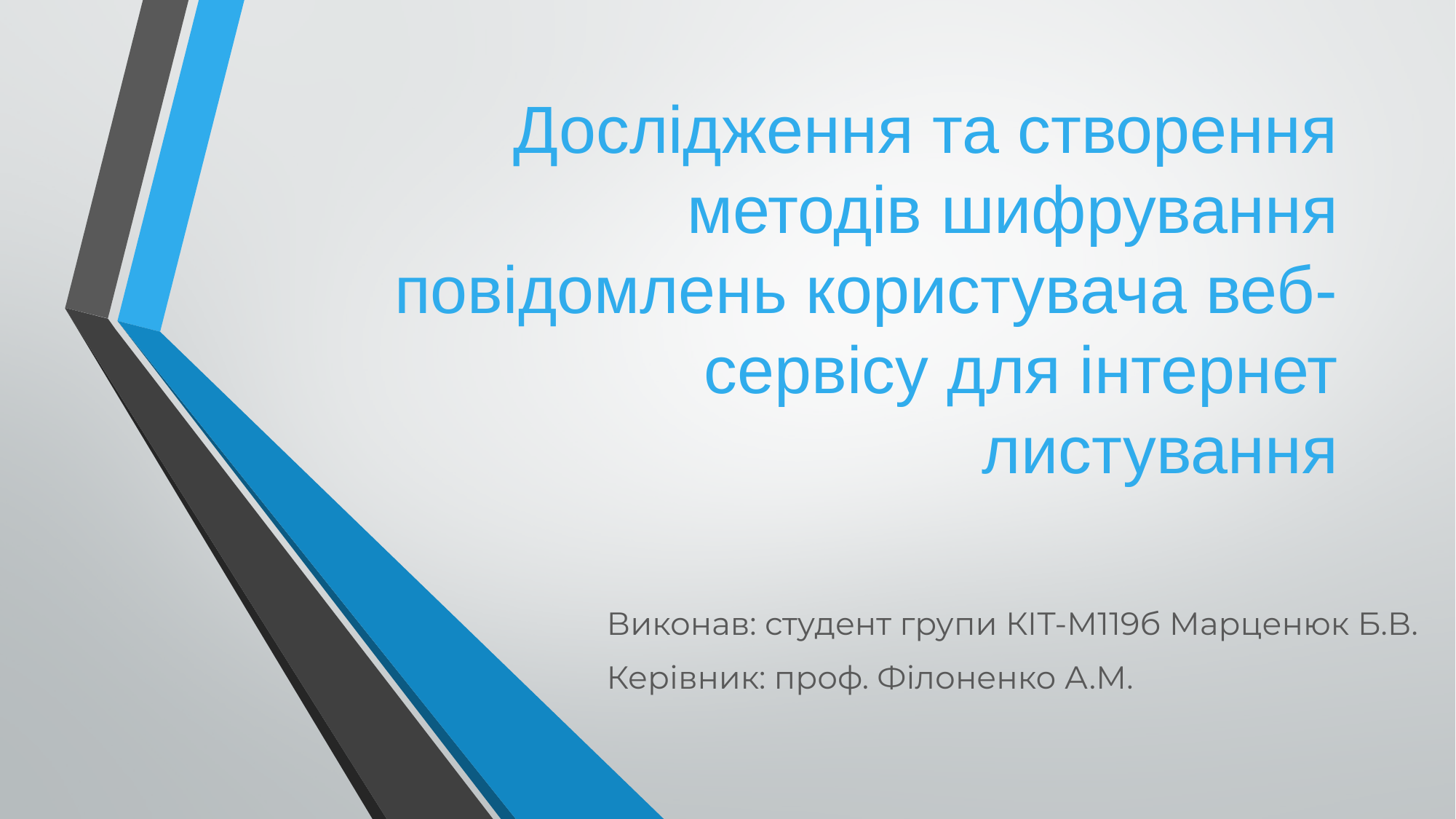

# Дослідження та створення методів шифрування повідомлень користувача веб-сервісу для інтернет листування
Виконав: студент групи КІТ-М119б Марценюк Б.В.
Керівник: проф. Філоненко А.М.